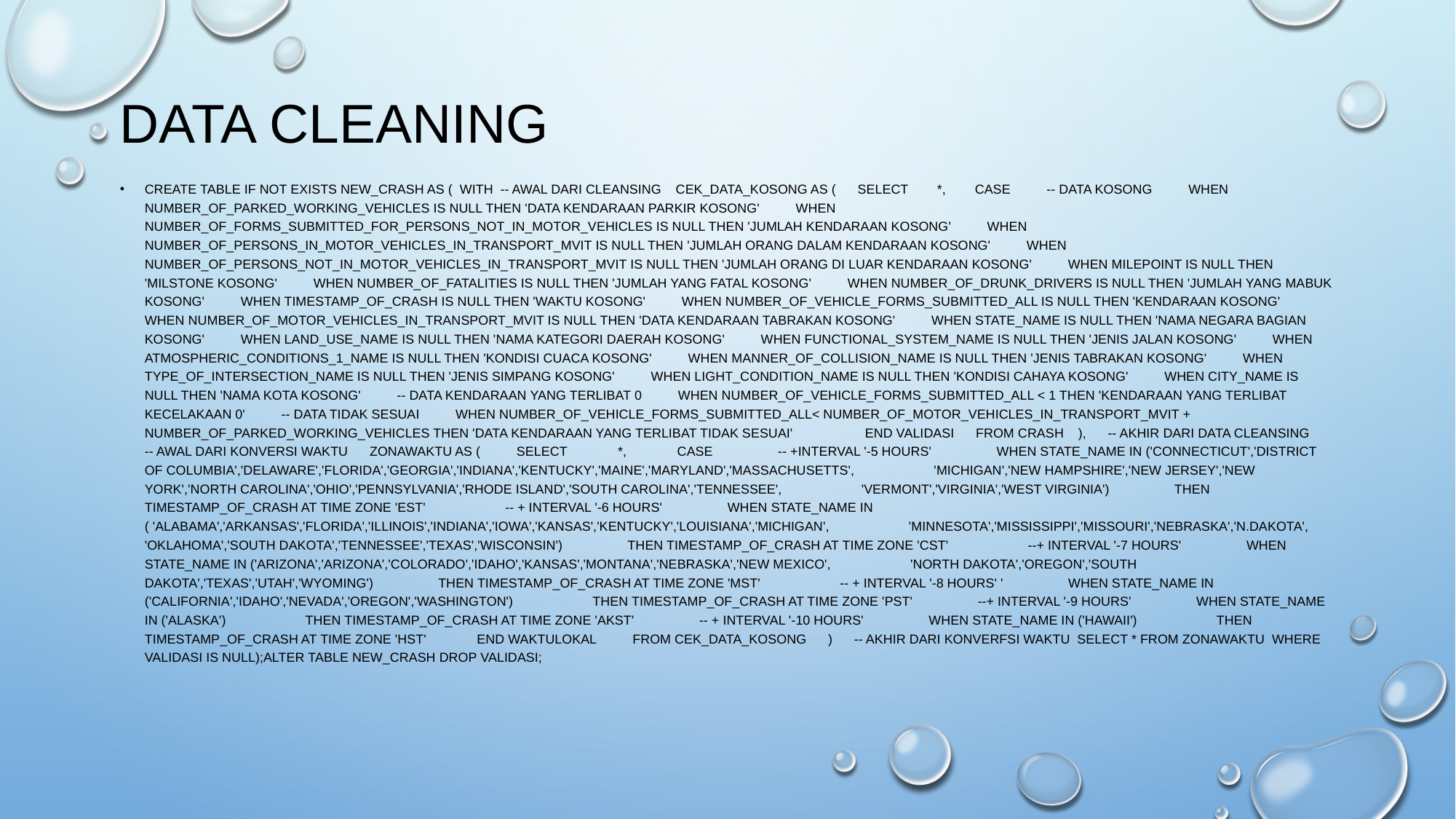

# Data Cleaning
CREATE TABLE IF NOT EXISTS new_crash as (  WITH  -- awal dari cleansing    cek_data_kosong as (      SELECT        *,        CASE          -- data kosong          WHEN number_of_parked_working_vehicles IS NULL THEN 'data kendaraan parkir kosong'          WHEN number_of_forms_submitted_for_persons_not_in_motor_vehicles IS NULL THEN 'jumlah kendaraan kosong'          WHEN number_of_persons_in_motor_vehicles_in_transport_mvit IS NULL THEN 'jumlah orang dalam kendaraan kosong'          WHEN number_of_persons_not_in_motor_vehicles_in_transport_mvit IS NULL THEN 'jumlah orang di luar kendaraan kosong'          WHEN milepoint IS NULL THEN 'milstone kosong'          WHEN number_of_fatalities IS NULL THEN 'jumlah yang fatal kosong'          WHEN number_of_drunk_drivers IS NULL THEN 'jumlah yang mabuk kosong'          WHEN timestamp_of_crash IS NULL THEN 'waktu kosong'          WHEN number_of_vehicle_forms_submitted_all IS NULL THEN 'kendaraan kosong'          WHEN number_of_motor_vehicles_in_transport_mvit IS NULL THEN 'data kendaraan tabrakan kosong'          WHEN state_name IS NULL THEN 'nama negara bagian kosong'          WHEN land_use_name IS NULL THEN 'nama kategori daerah kosong'          WHEN functional_system_name IS NULL THEN 'jenis jalan kosong'          WHEN atmospheric_conditions_1_name IS NULL THEN 'kondisi cuaca kosong'          WHEN manner_of_collision_name IS NULL THEN 'jenis tabrakan kosong'          WHEN type_of_intersection_name IS NULL THEN 'jenis simpang kosong'          WHEN light_condition_name IS NULL THEN 'kondisi cahaya kosong'          WHEN city_name IS NULL THEN 'nama kota kosong'          -- data kendaraan yang terlibat 0          WHEN number_of_vehicle_forms_submitted_all < 1 THEN 'kendaraan yang terlibat kecelakaan 0'          -- data tidak sesuai          WHEN number_of_vehicle_forms_submitted_all< number_of_motor_vehicles_in_transport_mvit + number_of_parked_working_vehicles THEN 'data kendaraan yang terlibat tidak sesuai'                    END validasi      FROM crash    ),      -- akhir dari data cleansing      -- awal dari konversi waktu      ZonaWaktu AS (          SELECT              *,              CASE                  -- +interval '-5 hours'                  WHEN state_name IN ('Connecticut','District of Columbia','Delaware','Florida','Georgia','Indiana','Kentucky','Maine','Maryland','Massachusetts',                      'Michigan','New Hampshire','New Jersey','New York','North Carolina','Ohio','Pennsylvania','Rhode Island','South Carolina','Tennessee',                      'Vermont','Virginia','West Virginia')                  THEN timestamp_of_crash AT TIME ZONE 'EST'                      -- + interval '-6 Hours'                  WHEN state_name IN ( 'Alabama','Arkansas','Florida','Illinois','Indiana','Iowa','Kansas','Kentucky','Louisiana','Michigan',                      'Minnesota','Mississippi','Missouri','Nebraska','N.Dakota', 'Oklahoma','South Dakota','Tennessee','Texas','Wisconsin')                  THEN timestamp_of_crash AT TIME ZONE 'CST'                      --+ interval '-7 Hours'                  WHEN state_name IN ('Arizona','Arizona','Colorado','Idaho','Kansas','Montana','Nebraska','New Mexico',                      'North Dakota','Oregon','South Dakota','Texas','Utah','Wyoming')                  THEN timestamp_of_crash AT TIME ZONE 'MST'                      -- + interval '-8 Hours' '                  WHEN state_name IN ('California','Idaho','Nevada','Oregon','Washington')                      THEN timestamp_of_crash AT TIME ZONE 'PST'                  --+ interval '-9 Hours'                  WHEN state_name IN ('Alaska')                      THEN timestamp_of_crash AT TIME ZONE 'AKST'                  -- + interval '-10 Hours'                  WHEN state_name IN ('Hawaii')                      THEN timestamp_of_crash AT TIME ZONE 'HST'              END waktulokal          FROM cek_data_kosong      )      -- akhir dari konverfsi waktu  SELECT * FROM ZonaWaktu  WHERE validasi IS NULL);ALTER TABLE new_crash DROP validasi;